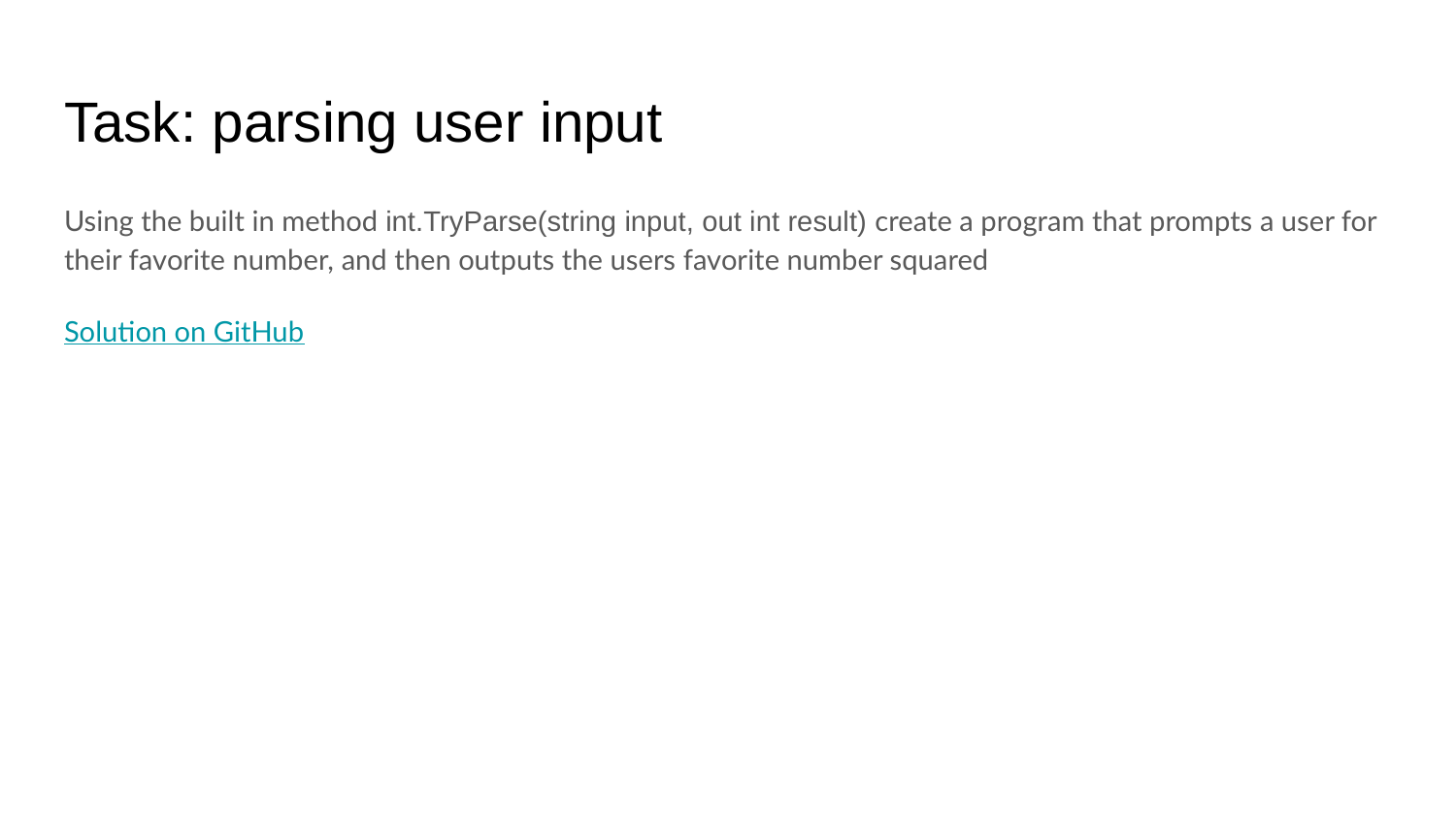

# Task: parsing user input
Using the built in method int.TryParse(string input, out int result) create a program that prompts a user for their favorite number, and then outputs the users favorite number squared
Solution on GitHub